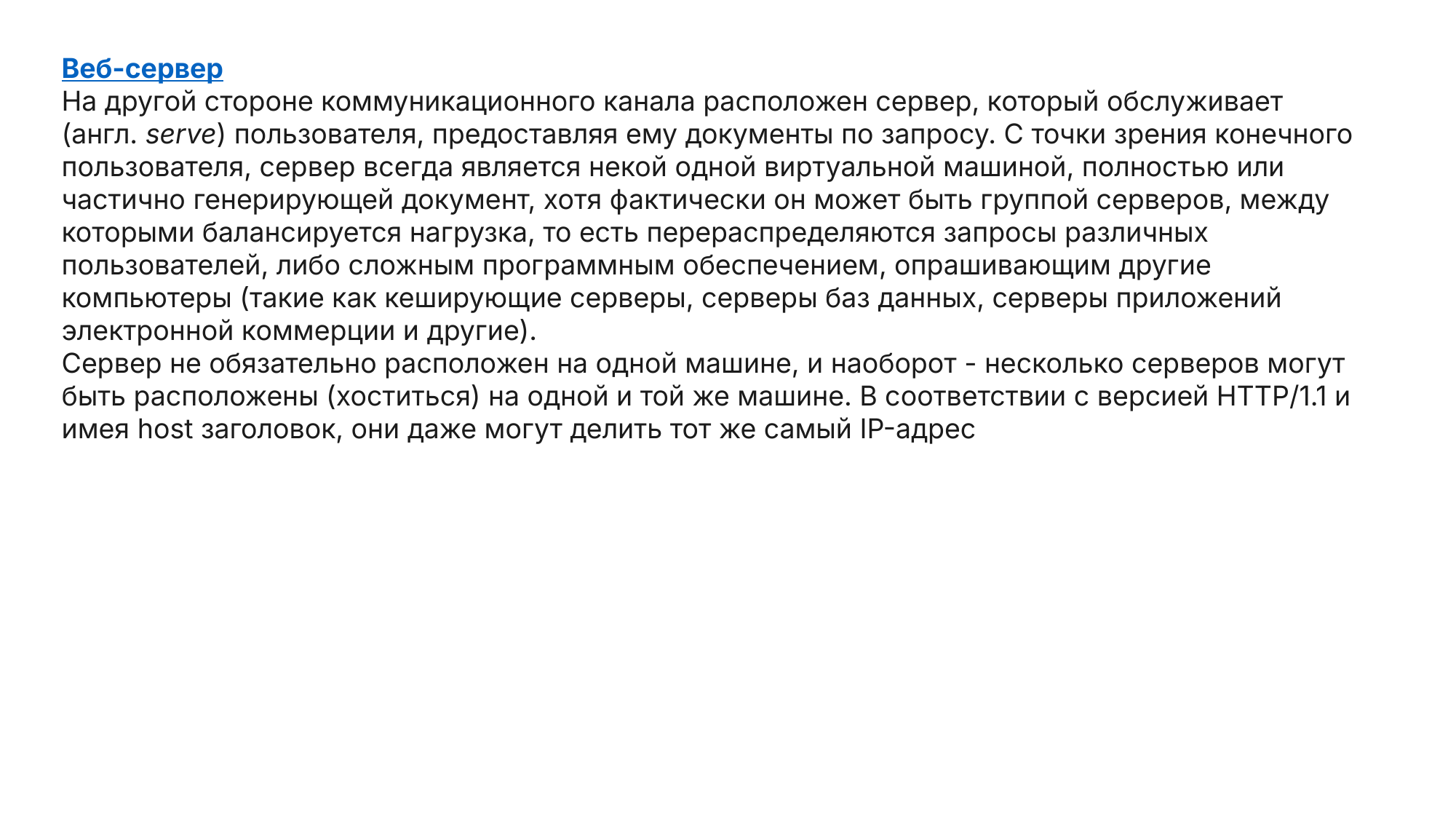

#
Веб-сервер
На другой стороне коммуникационного канала расположен сервер, который обслуживает (англ. serve) пользователя, предоставляя ему документы по запросу. С точки зрения конечного пользователя, сервер всегда является некой одной виртуальной машиной, полностью или частично генерирующей документ, хотя фактически он может быть группой серверов, между которыми балансируется нагрузка, то есть перераспределяются запросы различных пользователей, либо сложным программным обеспечением, опрашивающим другие компьютеры (такие как кеширующие серверы, серверы баз данных, серверы приложений электронной коммерции и другие).
Сервер не обязательно расположен на одной машине, и наоборот - несколько серверов могут быть расположены (хоститься) на одной и той же машине. В соответствии с версией HTTP/1.1 и имея host заголовок, они даже могут делить тот же самый IP-адрес